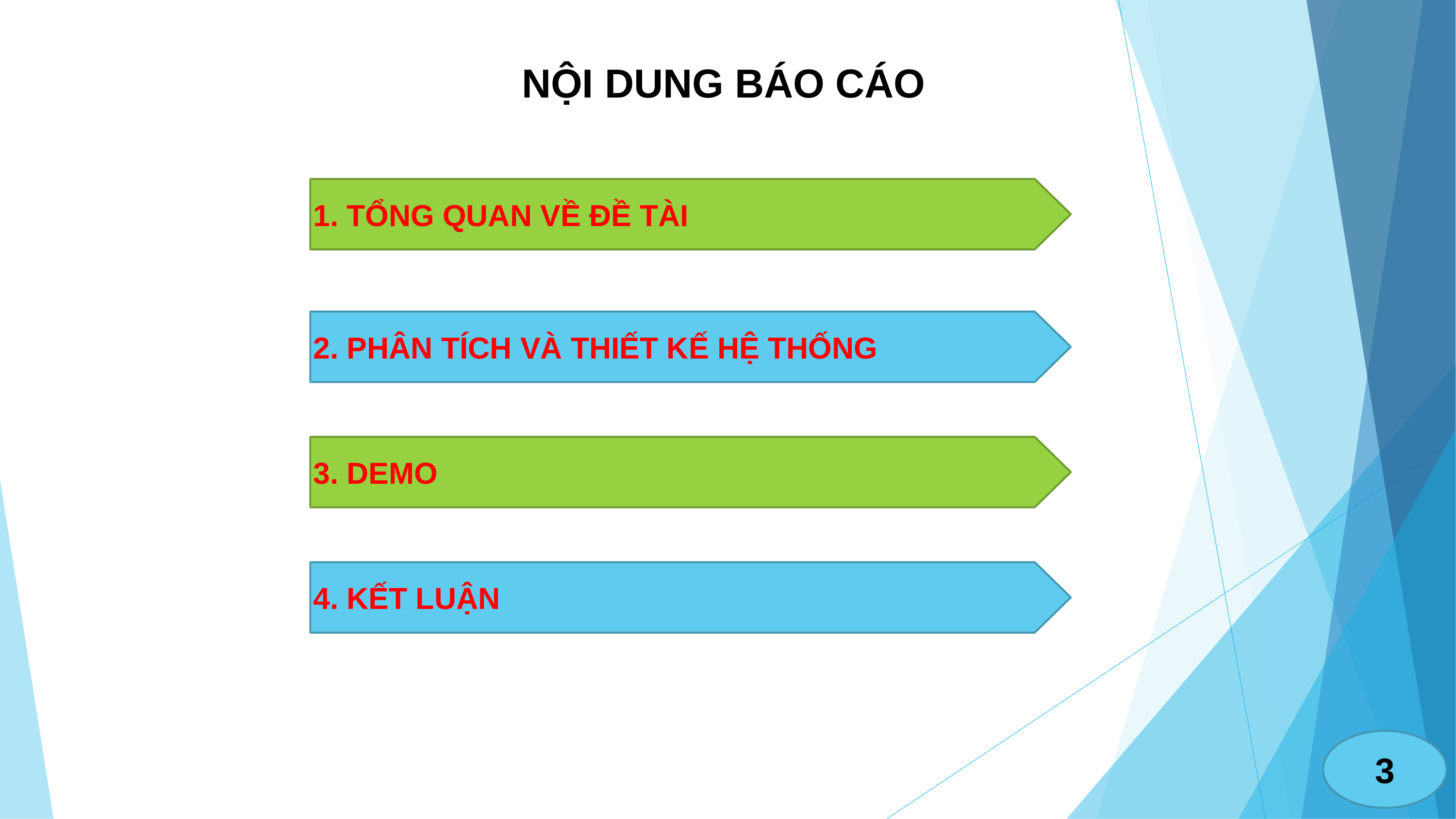

NỘI DUNG BÁO CÁO

1. TỔNG QUAN VỀ ĐỀ TÀI

2. PHÂN TÍCH VÀ THIẾT KẾ HỆ THỐNG

3. DEMO

4. KẾT LUẬN

3